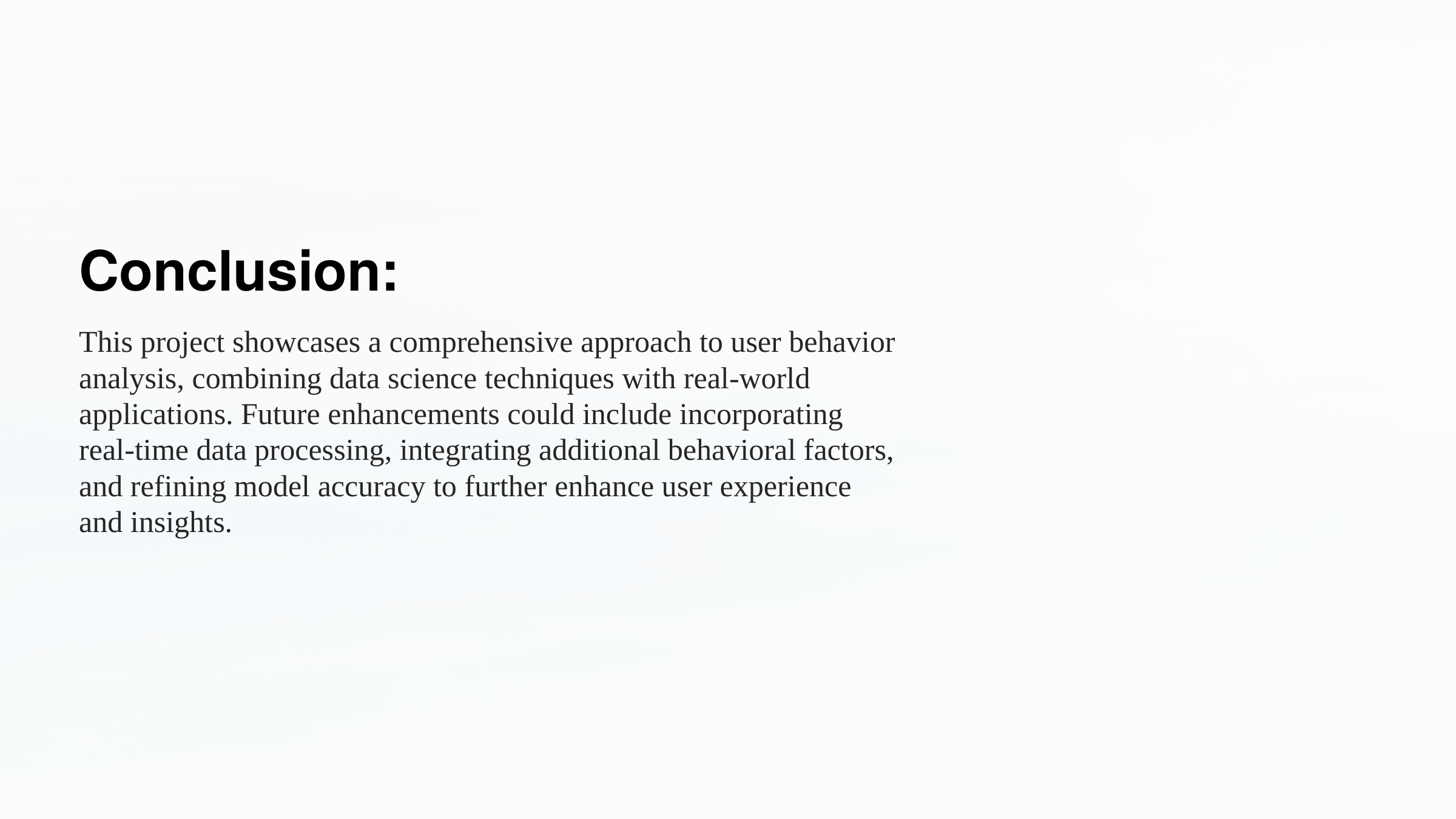

Conclusion:
This project showcases a comprehensive approach to user behavior analysis, combining data science techniques with real-world applications. Future enhancements could include incorporating real-time data processing, integrating additional behavioral factors, and refining model accuracy to further enhance user experience and insights.